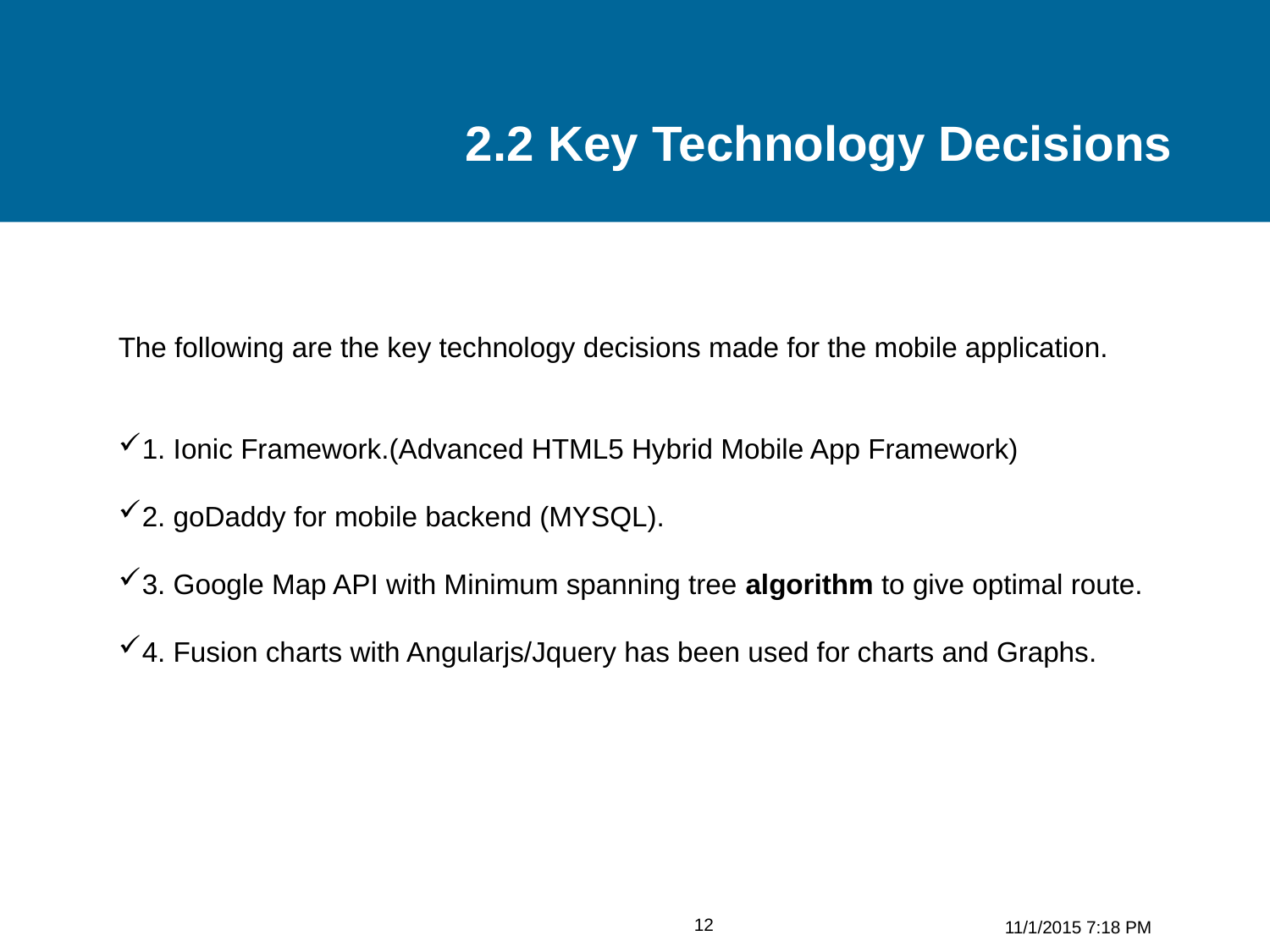

# 2.2 Key Technology Decisions

The following are the key technology decisions made for the mobile application.

1. Ionic Framework.(Advanced HTML5 Hybrid Mobile App Framework)

2. goDaddy for mobile backend (MYSQL).

3. Google Map API with Minimum spanning tree algorithm to give optimal route.

4. Fusion charts with Angularjs/Jquery has been used for charts and Graphs.

12
11/1/2015 7:18 PM